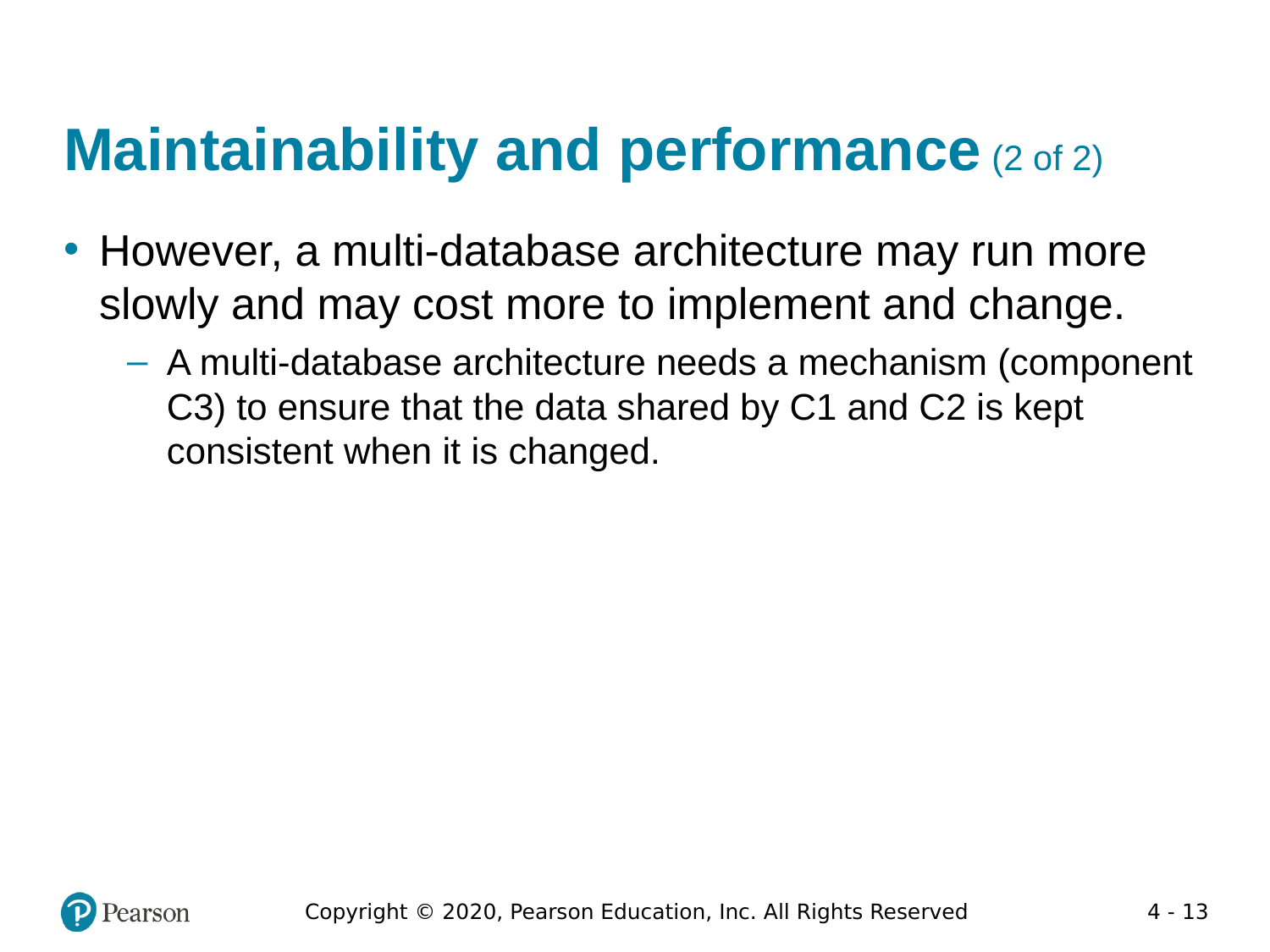

# Maintainability and performance (2 of 2)
However, a multi-database architecture may run more slowly and may cost more to implement and change.
A multi-database architecture needs a mechanism (component C3) to ensure that the data shared by C1 and C2 is kept consistent when it is changed.